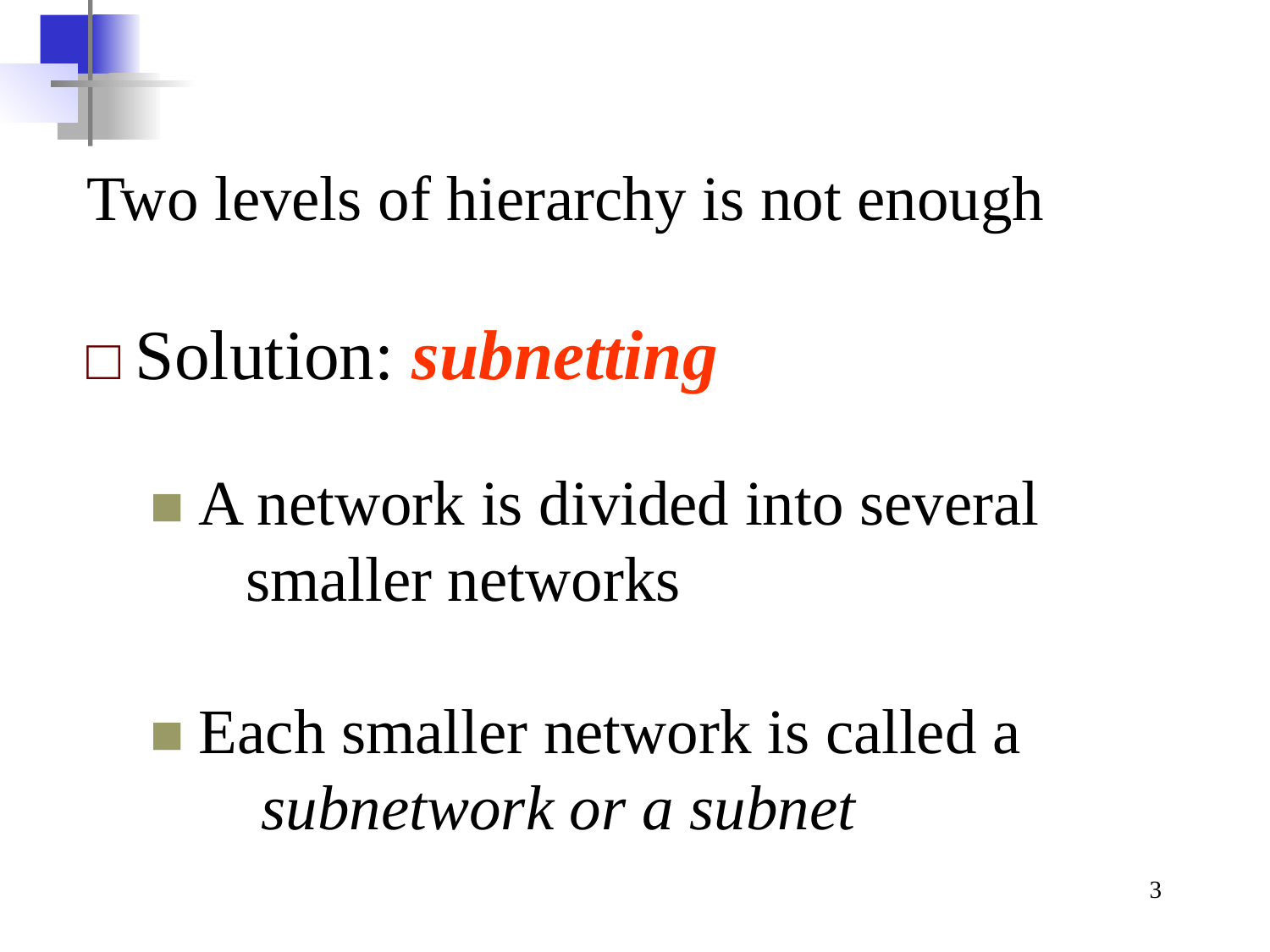

Two levels of hierarchy is not enough

□ Solution: subnetting

■ A network is divided into several
      smaller networks

■ Each smaller network is called a
       subnetwork or a subnet
3